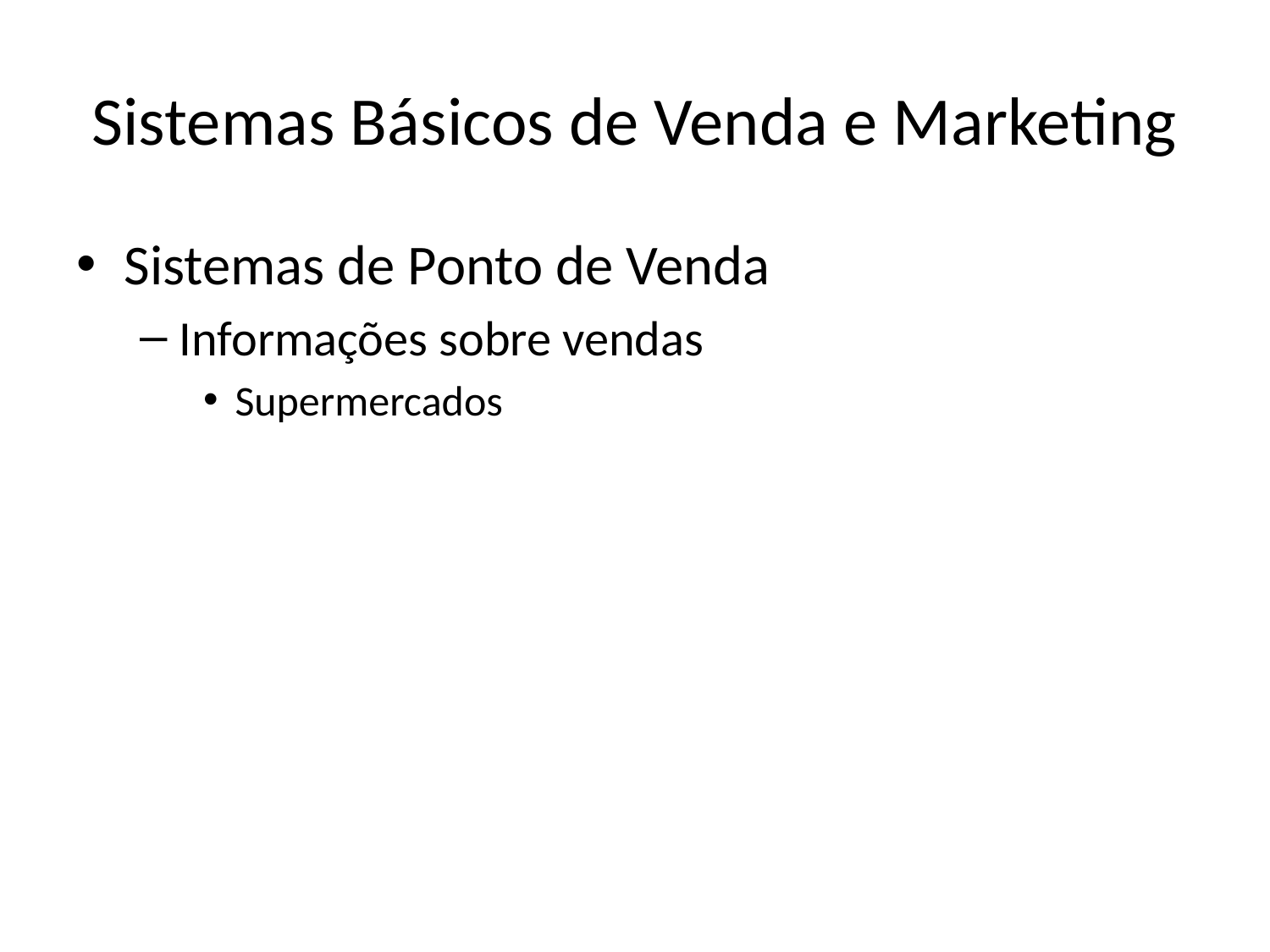

# Sistemas Básicos de Venda e Marketing
Sistemas de Ponto de Venda
Informações sobre vendas
Supermercados